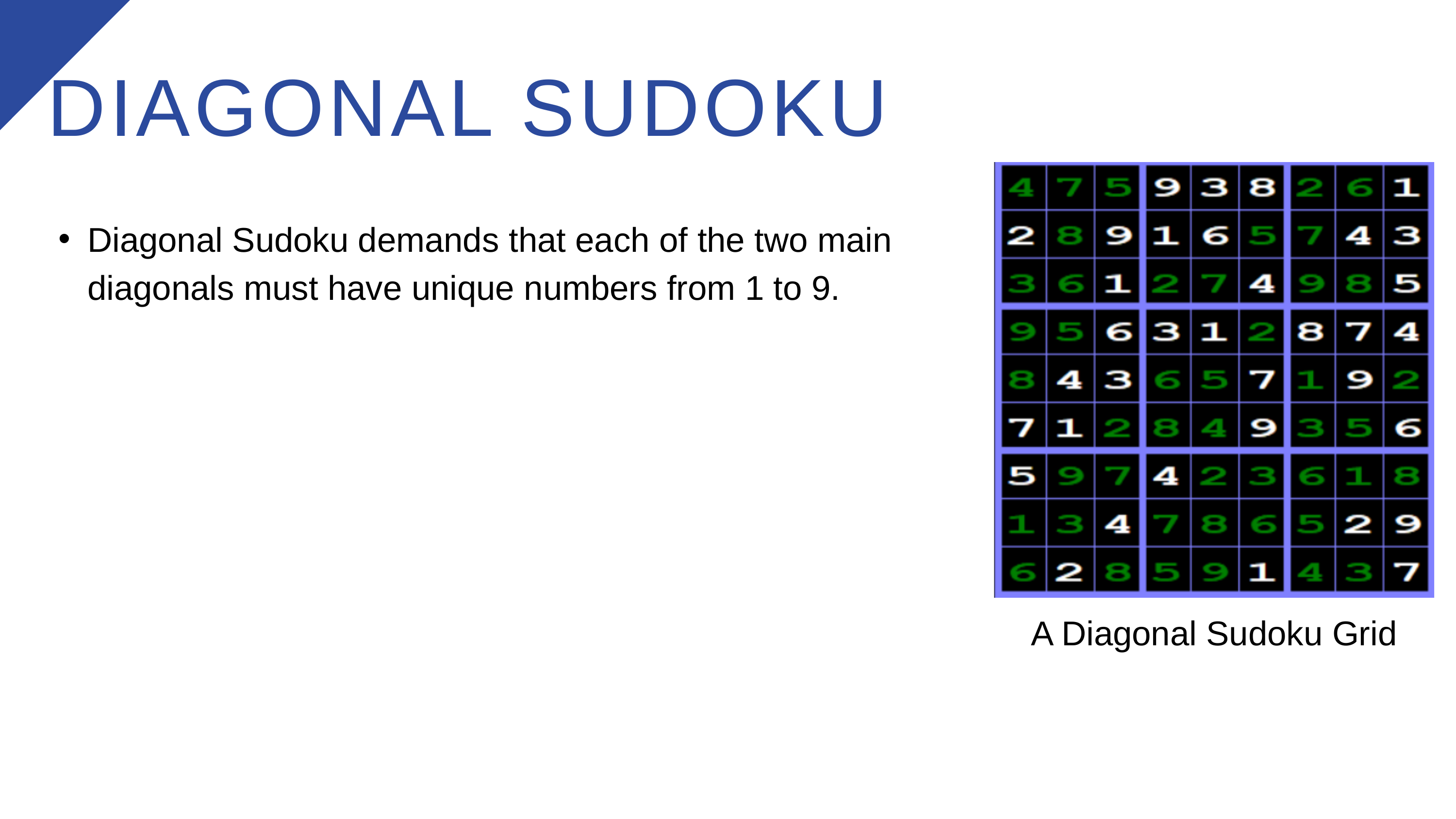

DIAGONAL SUDOKU

Diagonal Sudoku demands that each of the two main diagonals must have unique numbers from 1 to 9.

A Diagonal Sudoku Grid